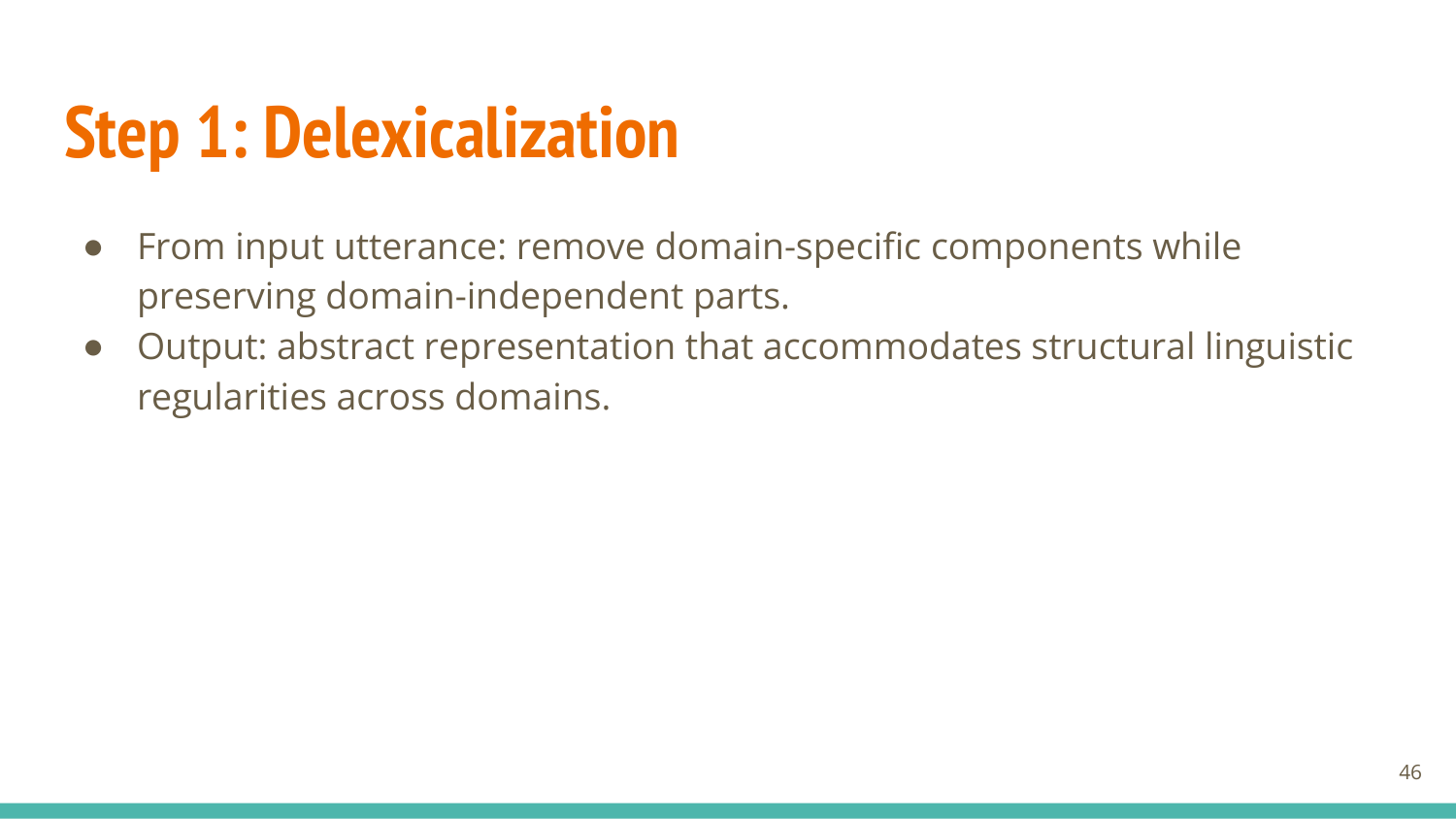

# Step 1: Delexicalization
From input utterance: remove domain-specific components while preserving domain-independent parts.
Output: abstract representation that accommodates structural linguistic regularities across domains.

46